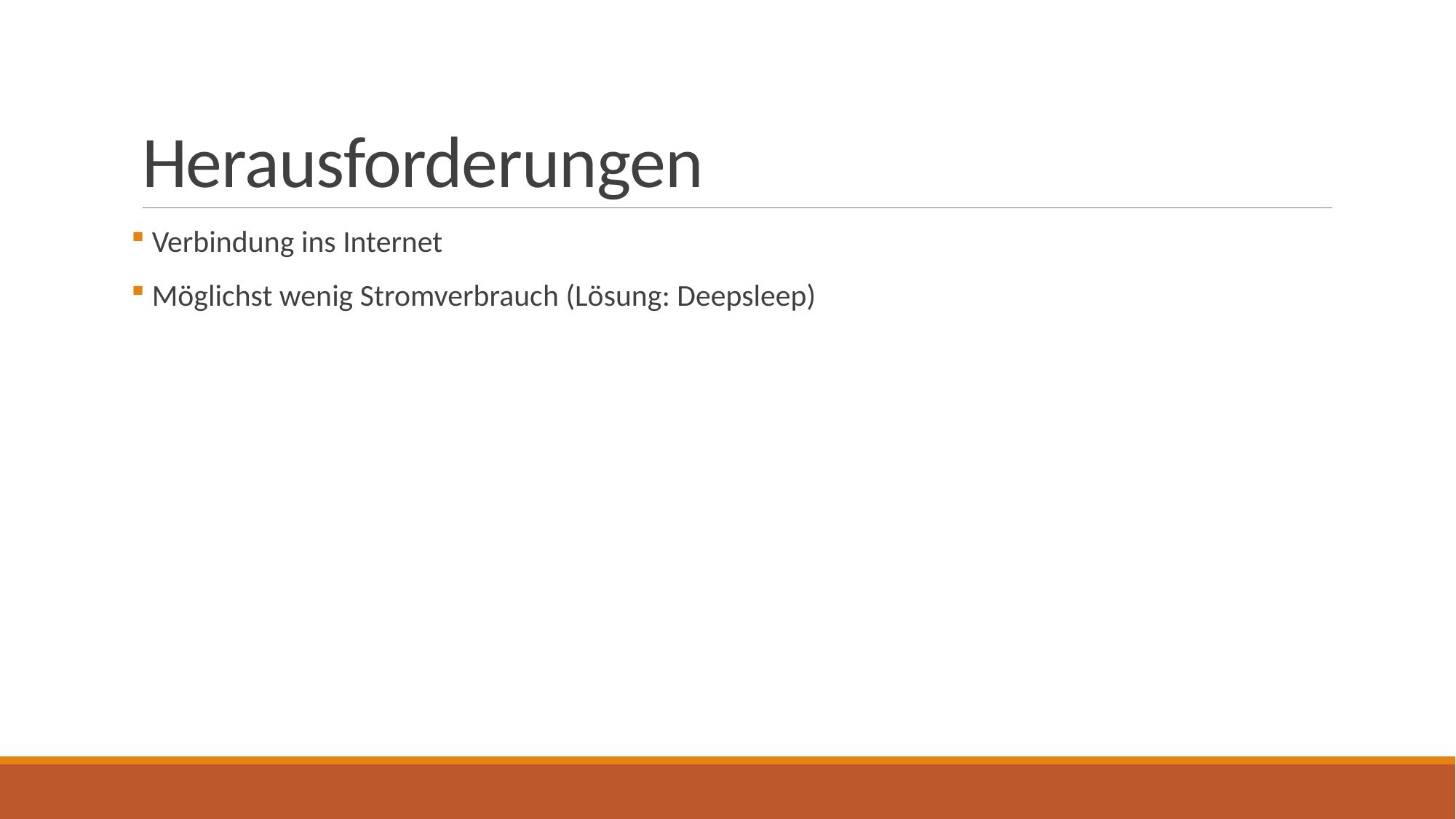

# Herausforderungen
 Verbindung ins Internet
 Möglichst wenig Stromverbrauch (Lösung: Deepsleep)